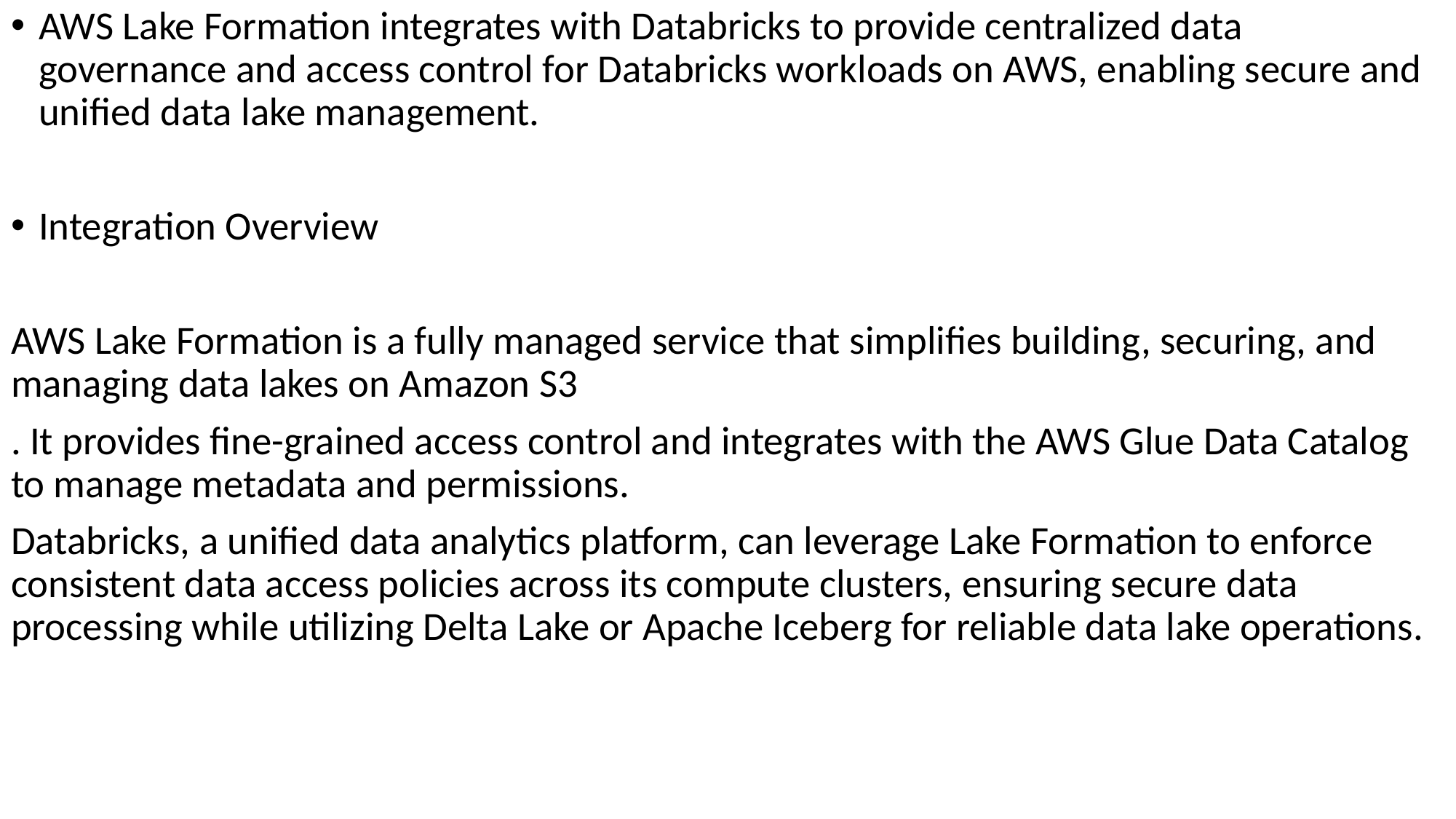

AWS Lake Formation integrates with Databricks to provide centralized data governance and access control for Databricks workloads on AWS, enabling secure and unified data lake management.

Integration Overview

AWS Lake Formation is a fully managed service that simplifies building, securing, and managing data lakes on Amazon S3
. It provides fine-grained access control and integrates with the AWS Glue Data Catalog to manage metadata and permissions.
Databricks, a unified data analytics platform, can leverage Lake Formation to enforce consistent data access policies across its compute clusters, ensuring secure data processing while utilizing Delta Lake or Apache Iceberg for reliable data lake operations.